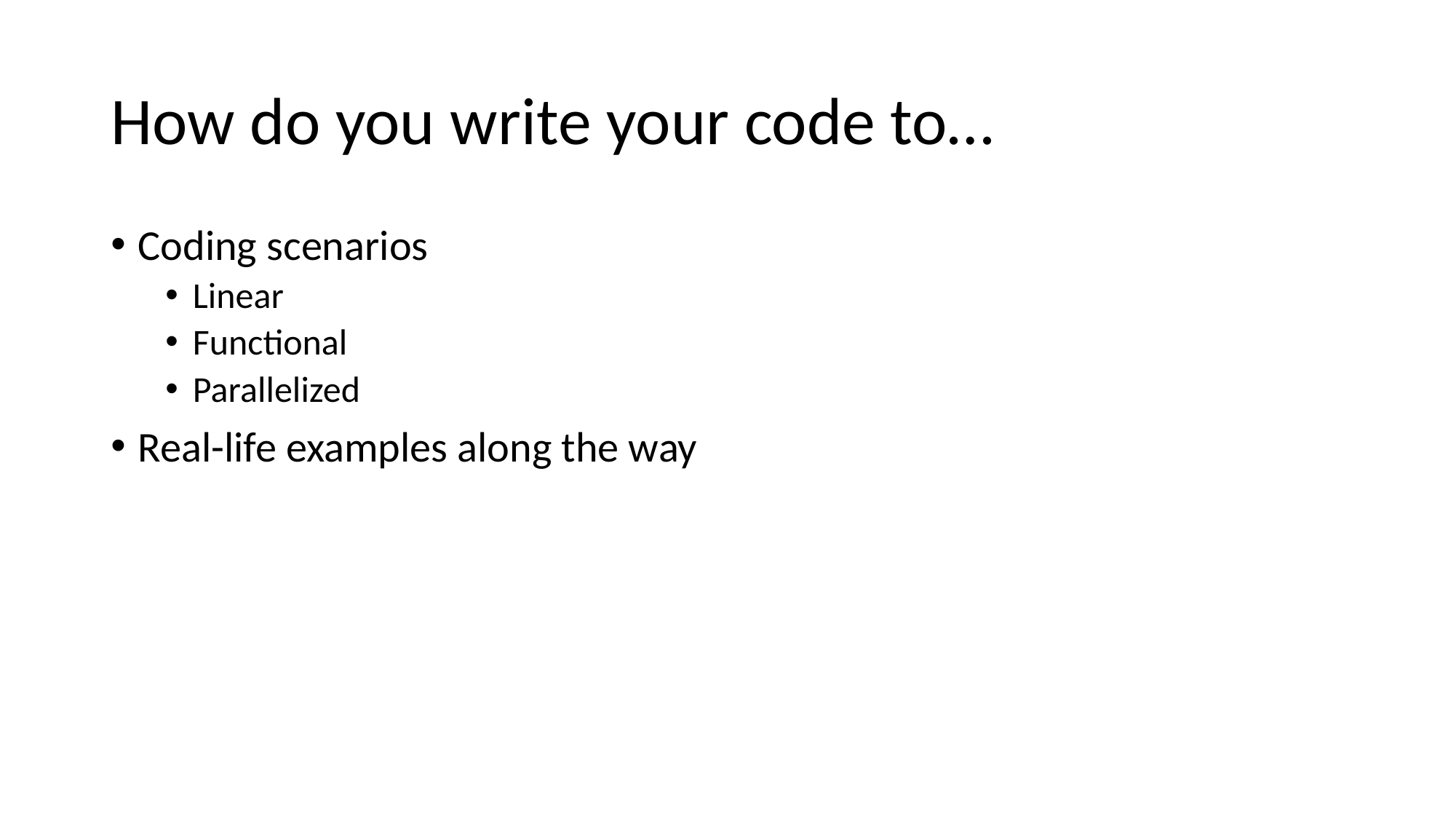

# How do you write your code to…
Coding scenarios
Linear
Functional
Parallelized
Real-life examples along the way